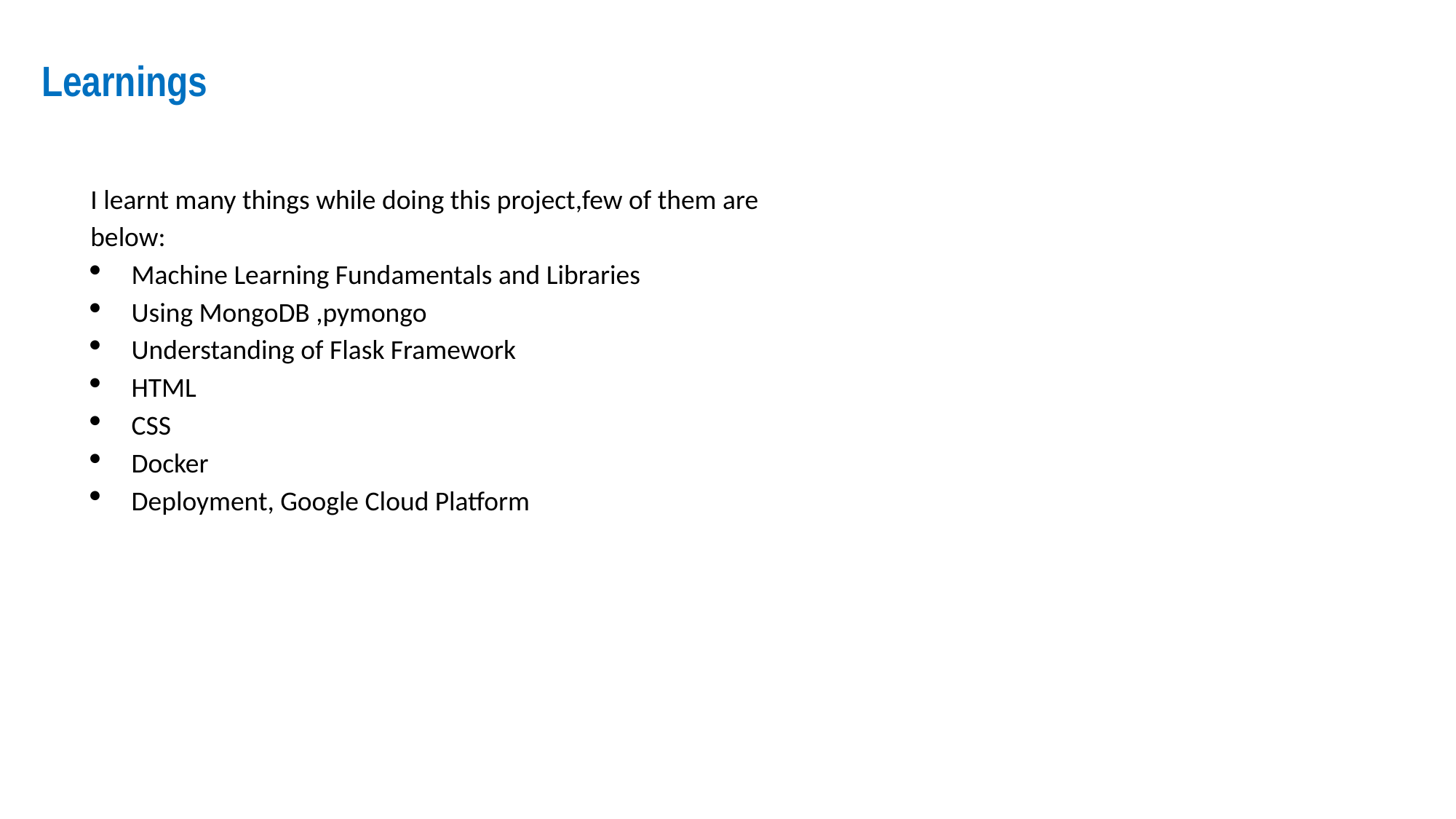

Learnings
I learnt many things while doing this project,few of them are below:
Machine Learning Fundamentals and Libraries
Using MongoDB ,pymongo
Understanding of Flask Framework
HTML
CSS
Docker
Deployment, Google Cloud Platform